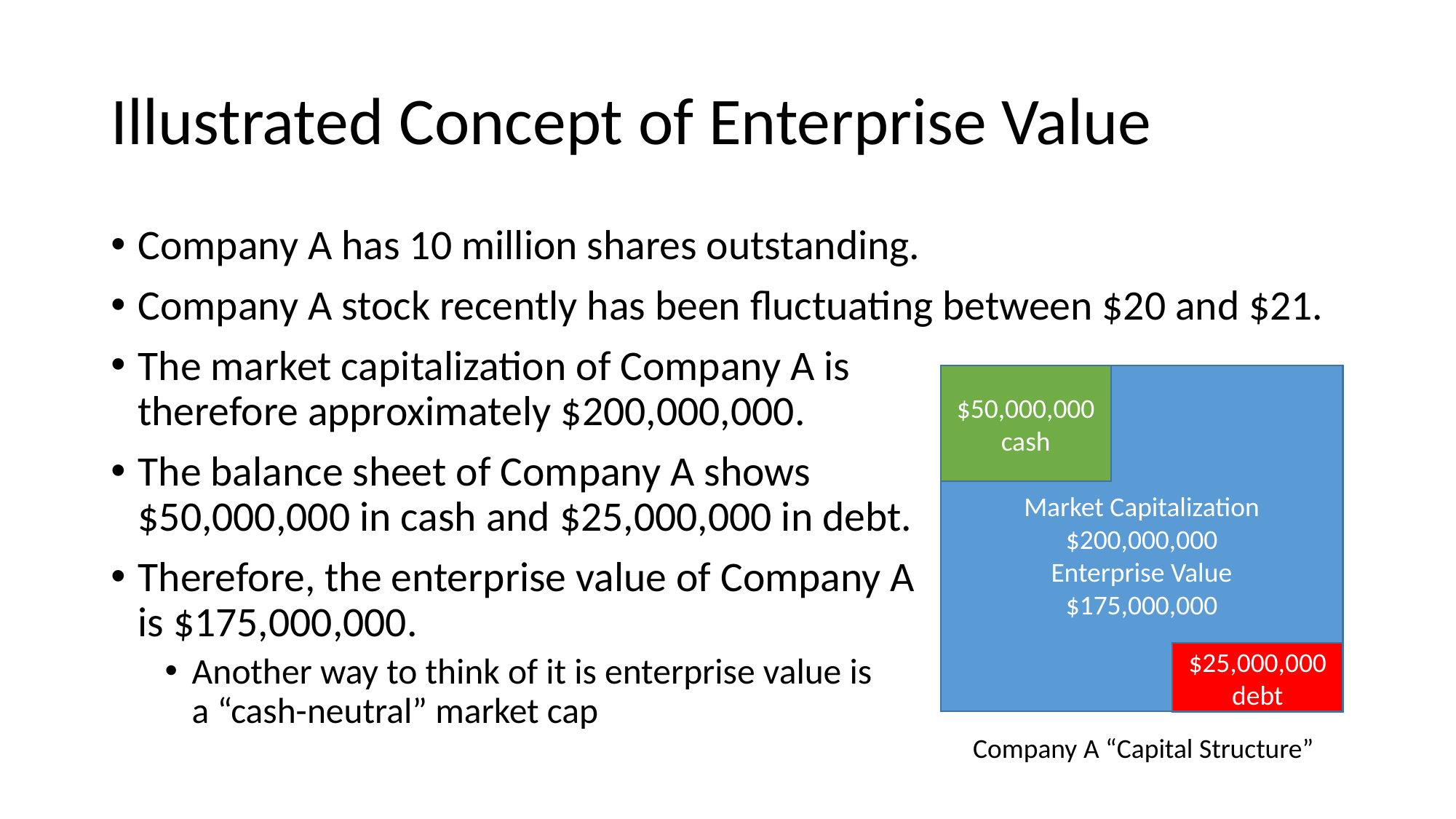

# Illustrated Concept of Enterprise Value
Company A has 10 million shares outstanding.
Company A stock recently has been fluctuating between $20 and $21.
The market capitalization of Company A is
therefore approximately $200,000,000.
The balance sheet of Company A shows
$50,000,000 in cash and $25,000,000 in debt.
Therefore, the enterprise value of Company A
is $175,000,000.
Another way to think of it is enterprise value is
a “cash-neutral” market cap
Market Capitalization
$200,000,000
Enterprise Value
$175,000,000
$50,000,000 cash
$25,000,000 debt
Company A “Capital Structure”